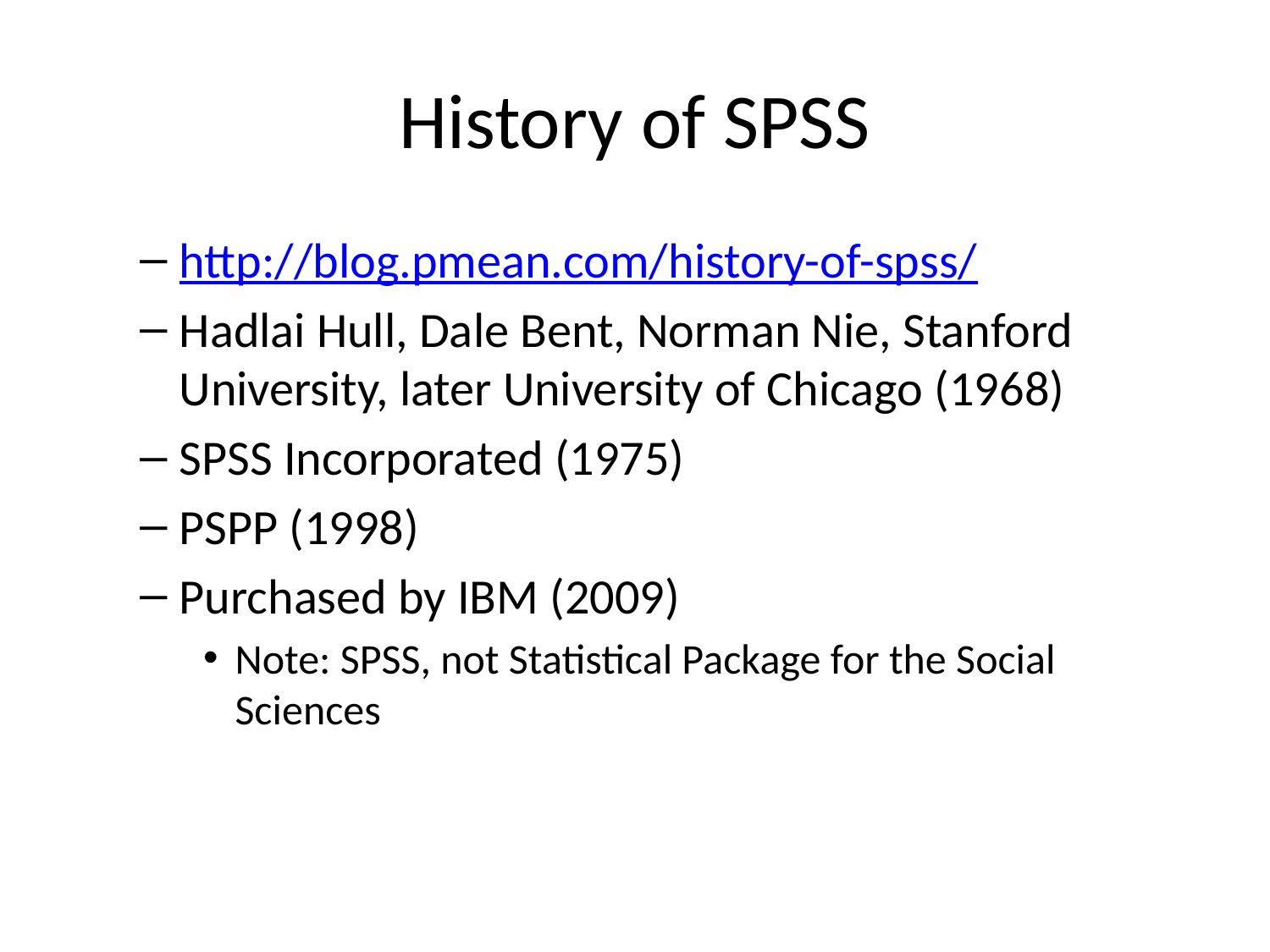

# History of SPSS
http://blog.pmean.com/history-of-spss/
Hadlai Hull, Dale Bent, Norman Nie, Stanford University, later University of Chicago (1968)
SPSS Incorporated (1975)
PSPP (1998)
Purchased by IBM (2009)
Note: SPSS, not Statistical Package for the Social Sciences